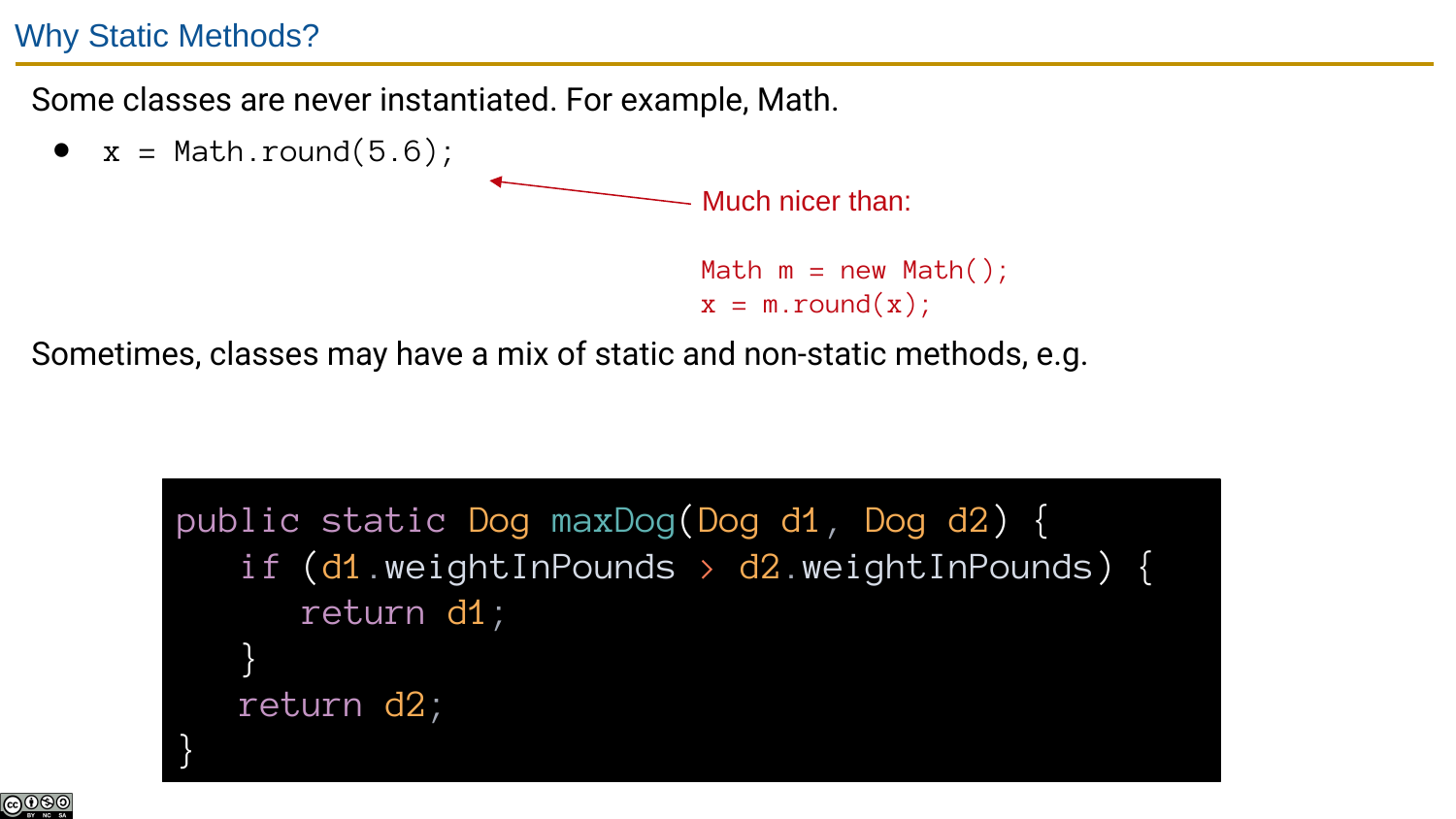

# Why Static Methods?
Some classes are never instantiated. For example, Math.
x = Math.round(5.6);

Sometimes, classes may have a mix of static and non-static methods, e.g.
Much nicer than:

Math m = new Math();
x = m.round(x);
public static Dog maxDog(Dog d1, Dog d2) {
   if (d1.weightInPounds > d2.weightInPounds) {
      return d1;
   }
   return d2;
}